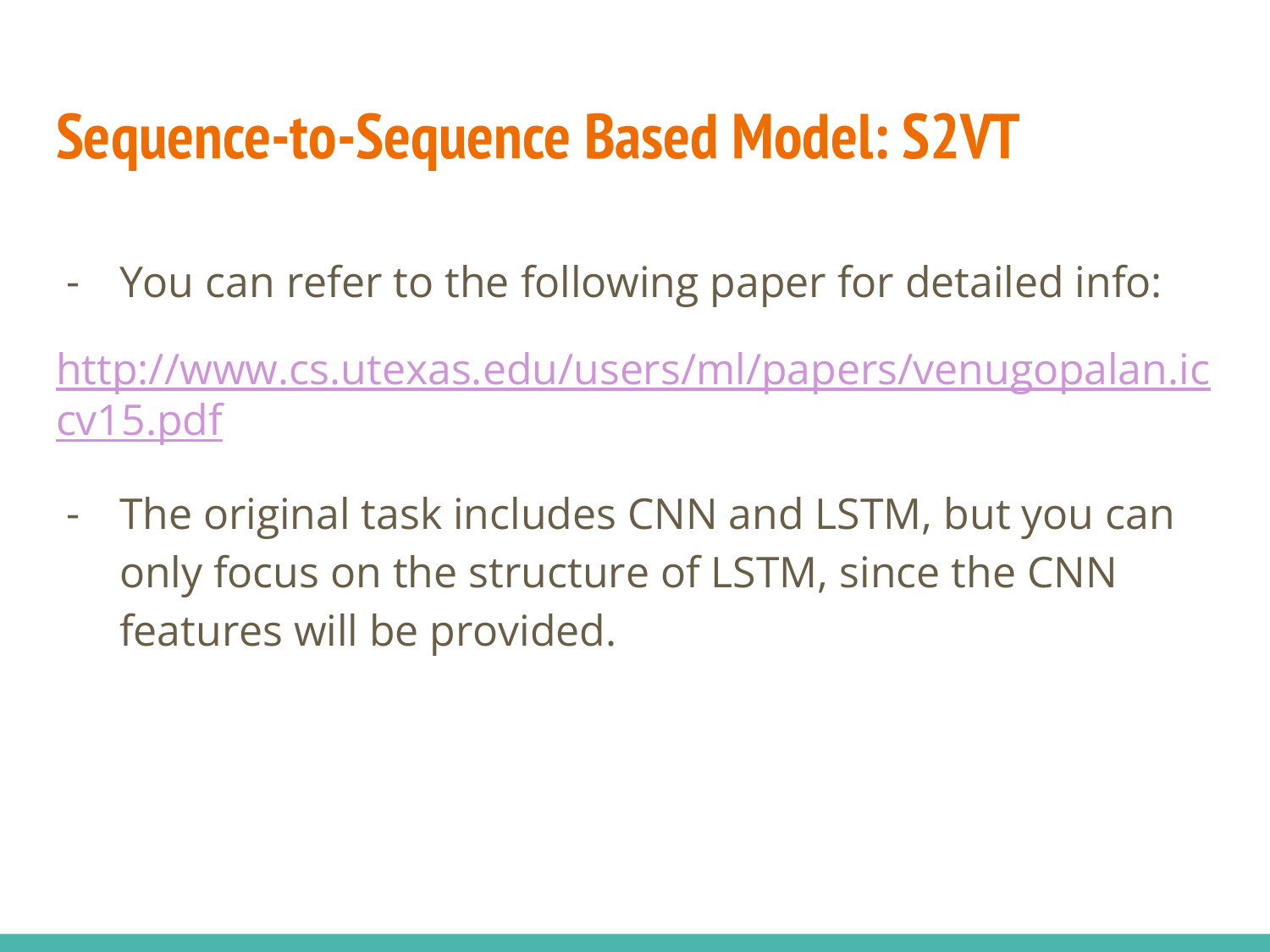

# Sequence-to-Sequence Based Model: S2VT
You can refer to the following paper for detailed info:
http://www.cs.utexas.edu/users/ml/papers/venugopalan.iccv15.pdf
The original task includes CNN and LSTM, but you can only focus on the structure of LSTM, since the CNN features will be provided.